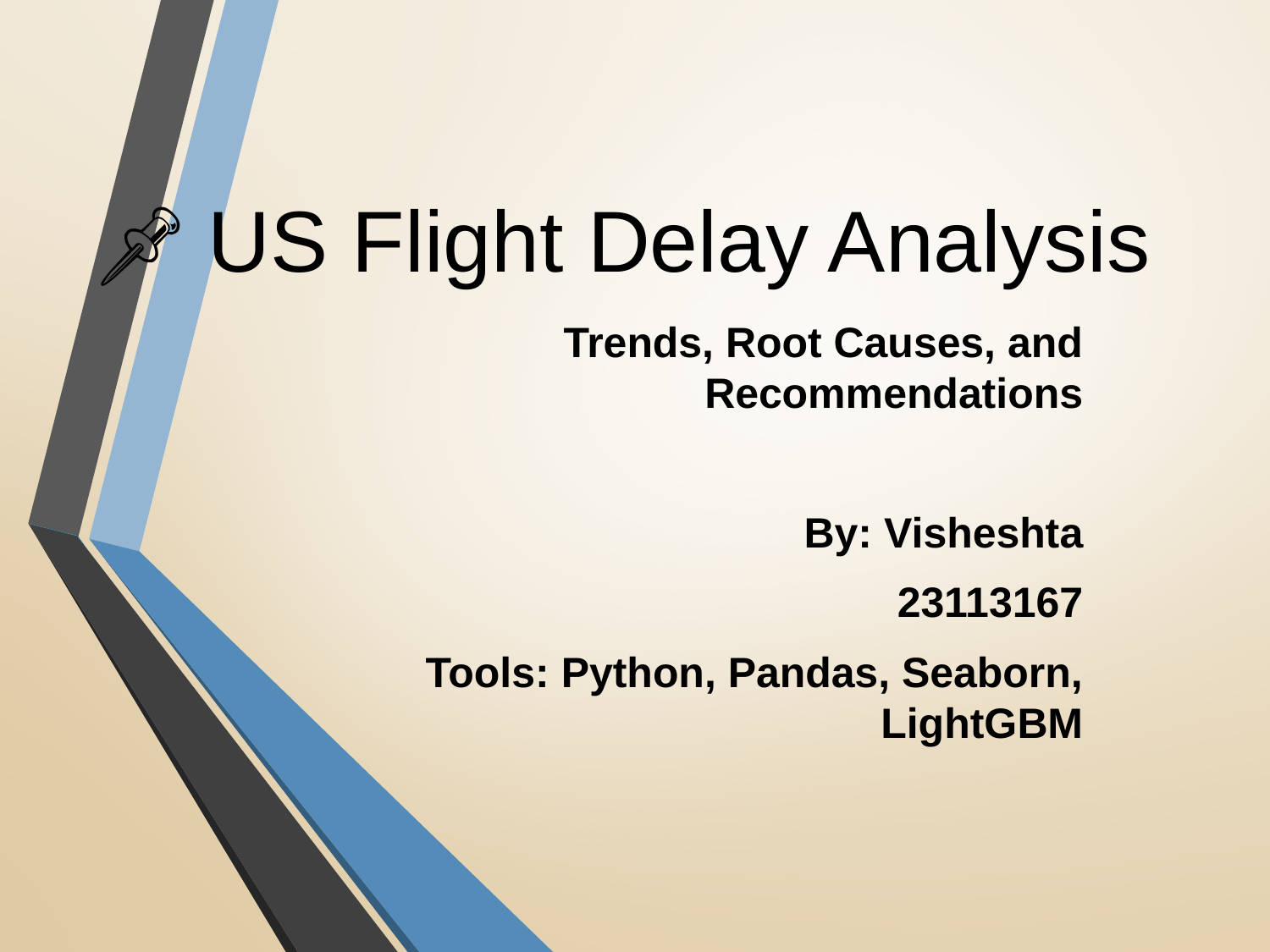

# 📌 US Flight Delay Analysis
Trends, Root Causes, and Recommendations

By: Visheshta
       23113167
Tools: Python, Pandas, Seaborn, LightGBM